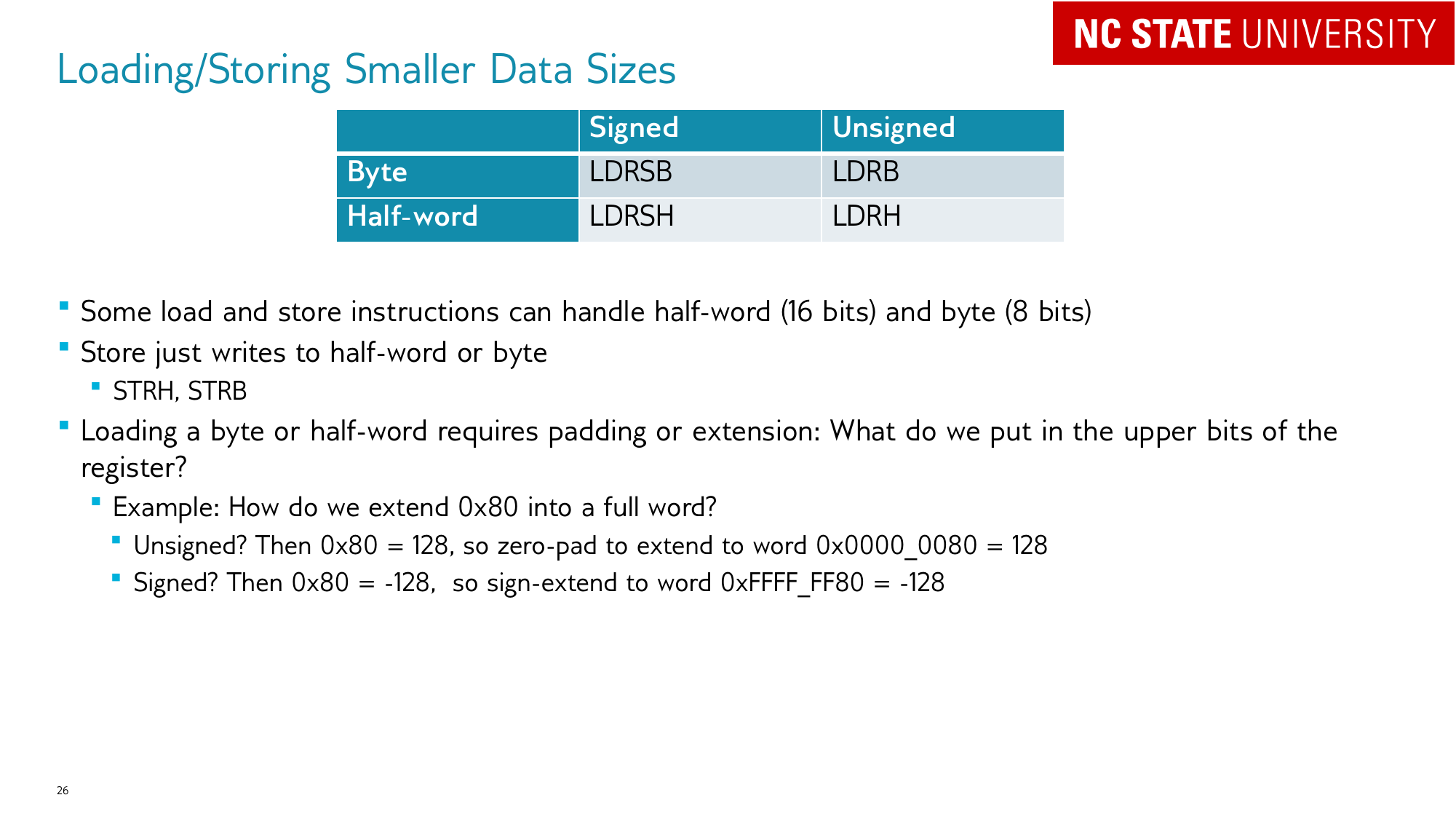

# Loading/Storing Smaller Data Sizes
|  | Signed | Unsigned |
| --- | --- | --- |
| Byte | LDRSB | LDRB |
| Half-word | LDRSH | LDRH |
Some load and store instructions can handle half-word (16 bits) and byte (8 bits)
Store just writes to half-word or byte
STRH, STRB
Loading a byte or half-word requires padding or extension: What do we put in the upper bits of the register?
Example: How do we extend 0x80 into a full word?
Unsigned? Then 0x80 = 128, so zero-pad to extend to word 0x0000_0080 = 128
Signed? Then 0x80 = -128,  so sign-extend to word 0xFFFF_FF80 = -128